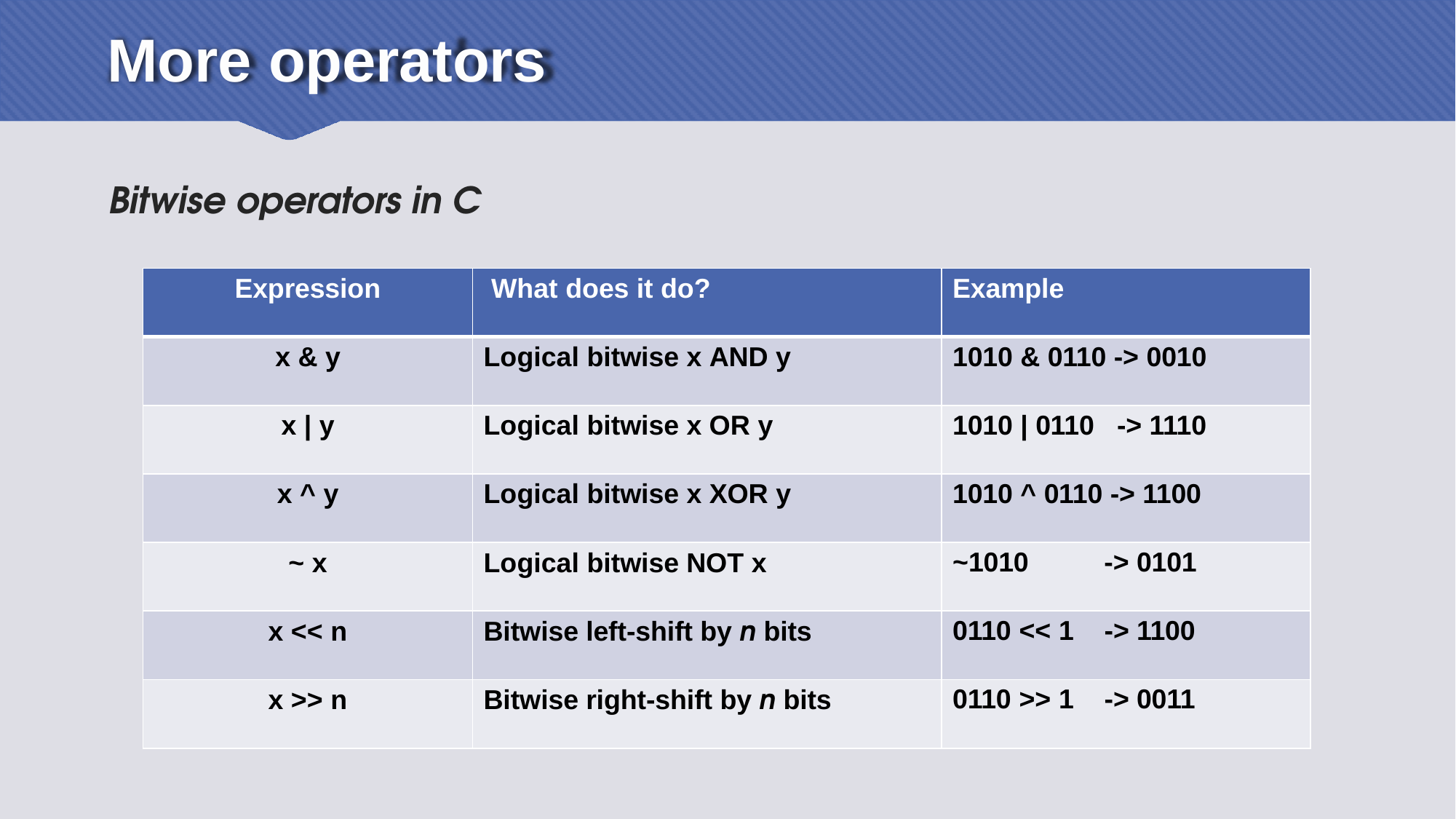

# More operators
Bitwise operators in C
| Expression | What does it do? | Example |
| --- | --- | --- |
| x & y | Logical bitwise x AND y | 1010 & 0110 -> 0010 |
| x | y | Logical bitwise x OR y | 1010 | 0110 -> 1110 |
| x ^ y | Logical bitwise x XOR y | 1010 ^ 0110 -> 1100 |
| ~ x | Logical bitwise NOT x | ~1010 -> 0101 |
| x << n | Bitwise left-shift by n bits | 0110 << 1 -> 1100 |
| x >> n | Bitwise right-shift by n bits | 0110 >> 1 -> 0011 |